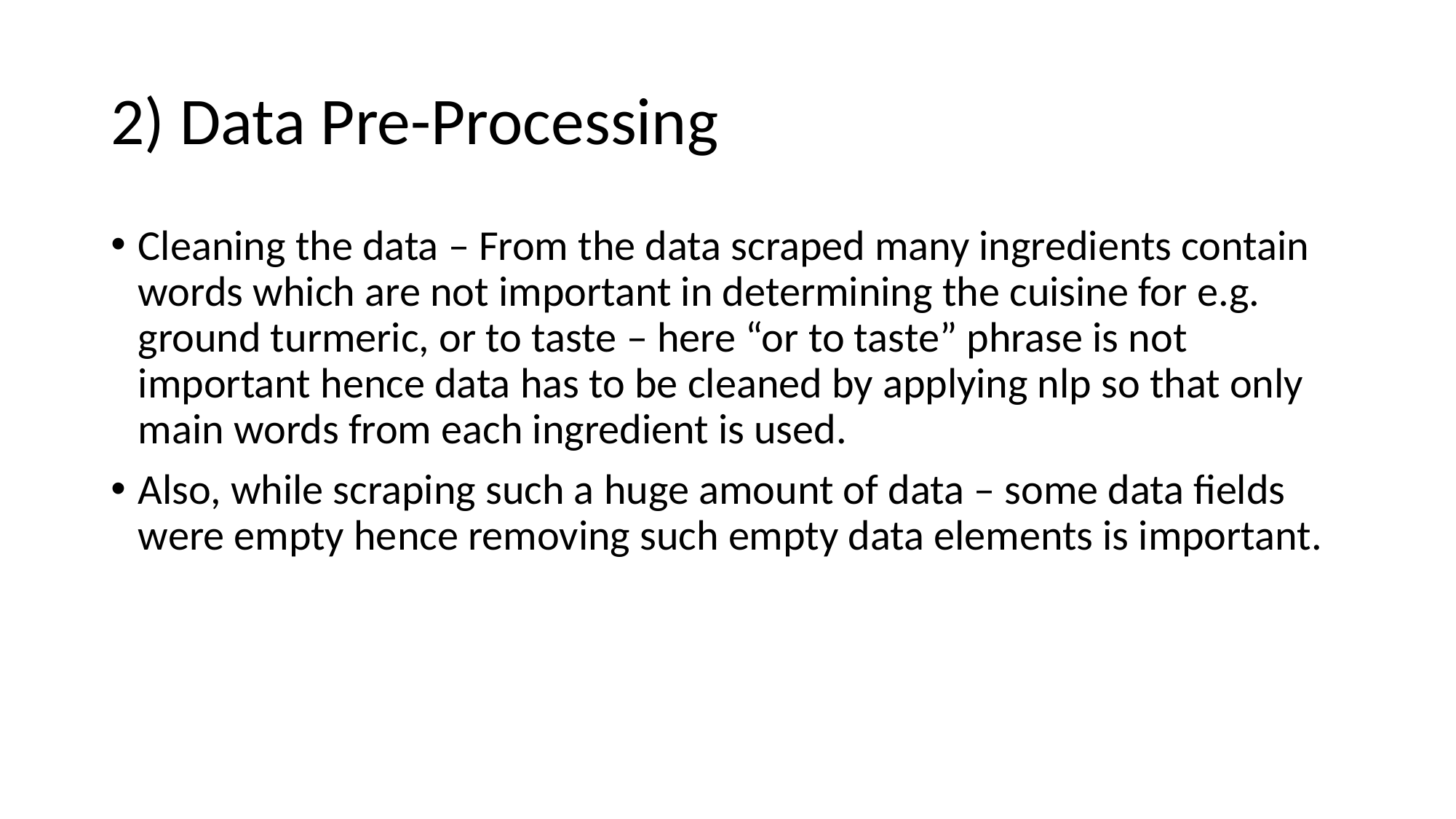

# 2) Data Pre-Processing
Cleaning the data – From the data scraped many ingredients contain words which are not important in determining the cuisine for e.g. ground turmeric, or to taste – here “or to taste” phrase is not important hence data has to be cleaned by applying nlp so that only main words from each ingredient is used.
Also, while scraping such a huge amount of data – some data fields were empty hence removing such empty data elements is important.